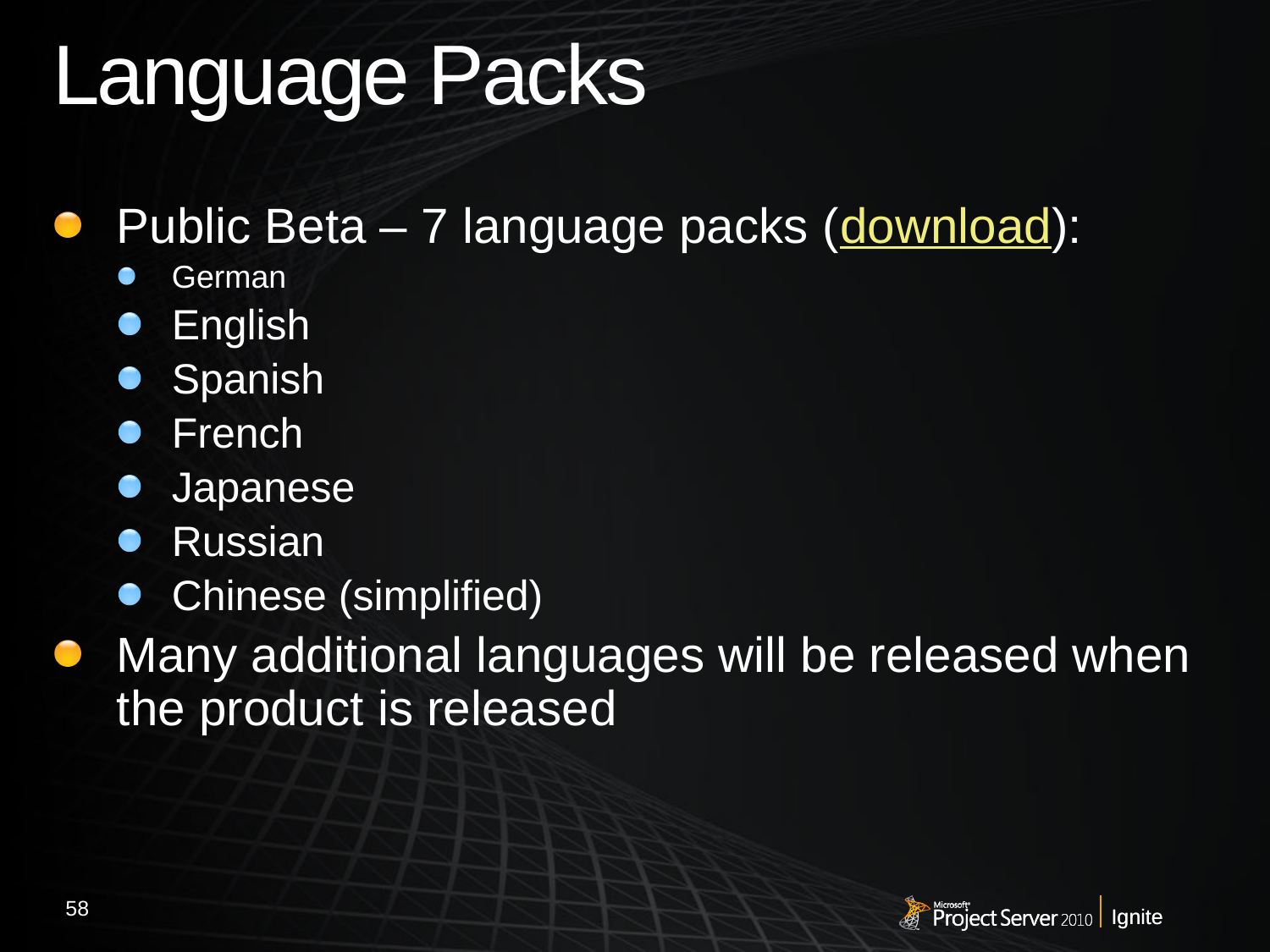

# Language Packs
Public Beta – 7 language packs (download):
German
English
Spanish
French
Japanese
Russian
Chinese (simplified)
Many additional languages will be released when the product is released

58